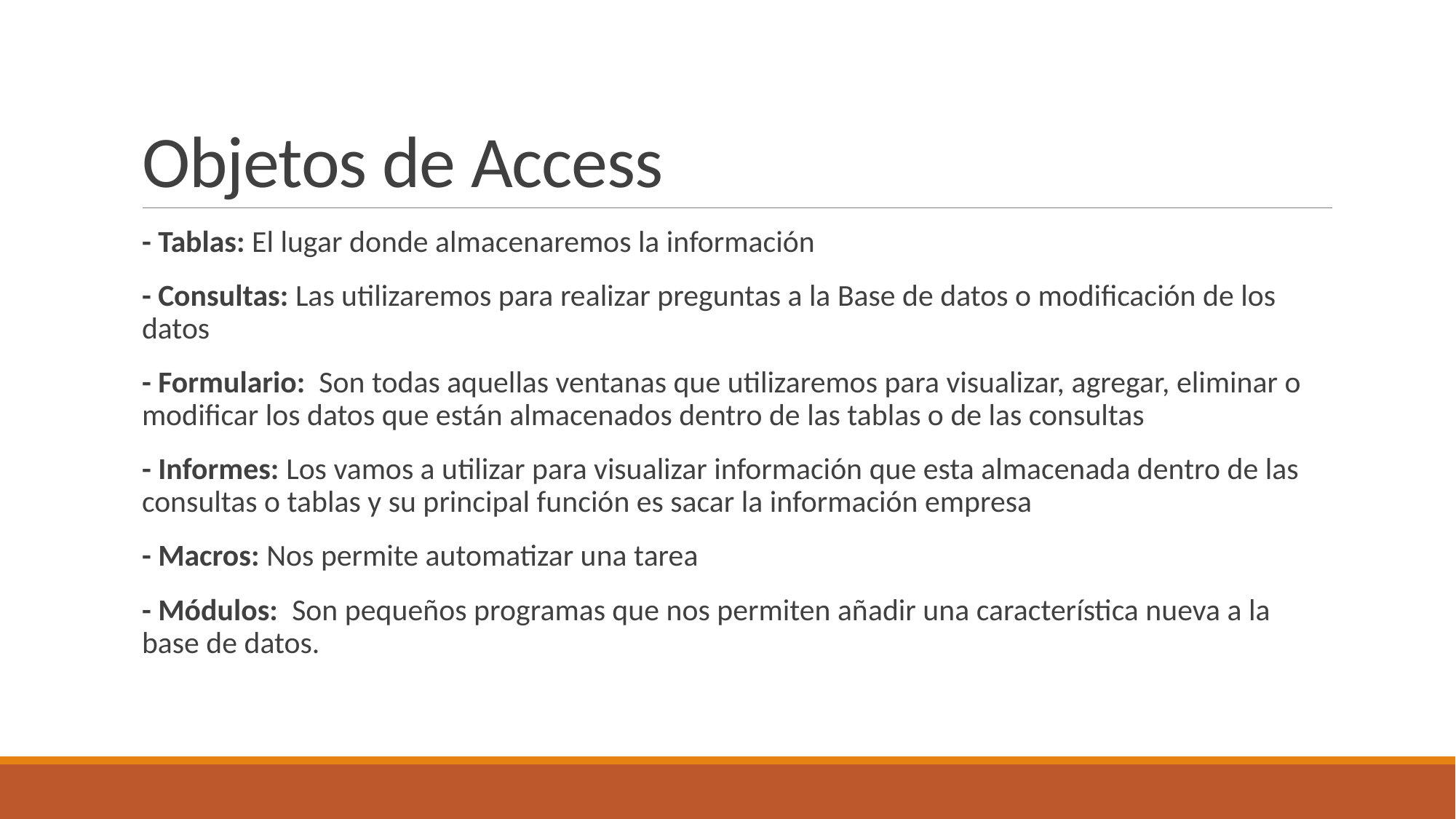

# Objetos de Access
- Tablas: El lugar donde almacenaremos la información
- Consultas: Las utilizaremos para realizar preguntas a la Base de datos o modificación de los datos
- Formulario:  Son todas aquellas ventanas que utilizaremos para visualizar, agregar, eliminar o modificar los datos que están almacenados dentro de las tablas o de las consultas
- Informes: Los vamos a utilizar para visualizar información que esta almacenada dentro de las consultas o tablas y su principal función es sacar la información empresa
- Macros: Nos permite automatizar una tarea
- Módulos:  Son pequeños programas que nos permiten añadir una característica nueva a la base de datos.